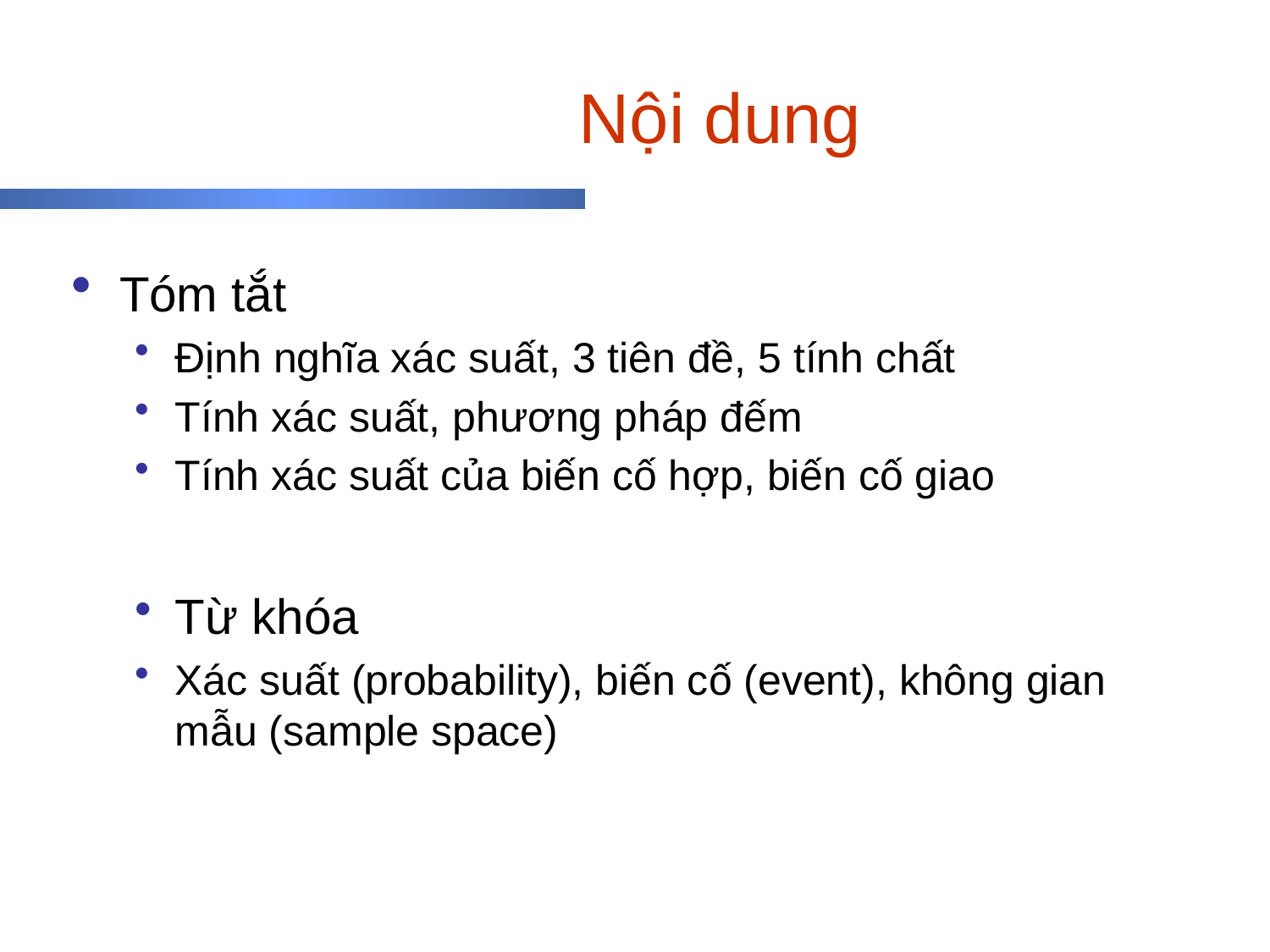

# Nội dung
Tóm tắt
Định nghĩa xác suất, 3 tiên đề, 5 tính chất
Tính xác suất, phương pháp đếm
Tính xác suất của biến cố hợp, biến cố giao

Từ khóa
Xác suất (probability), biến cố (event), không gian mẫu (sample space)